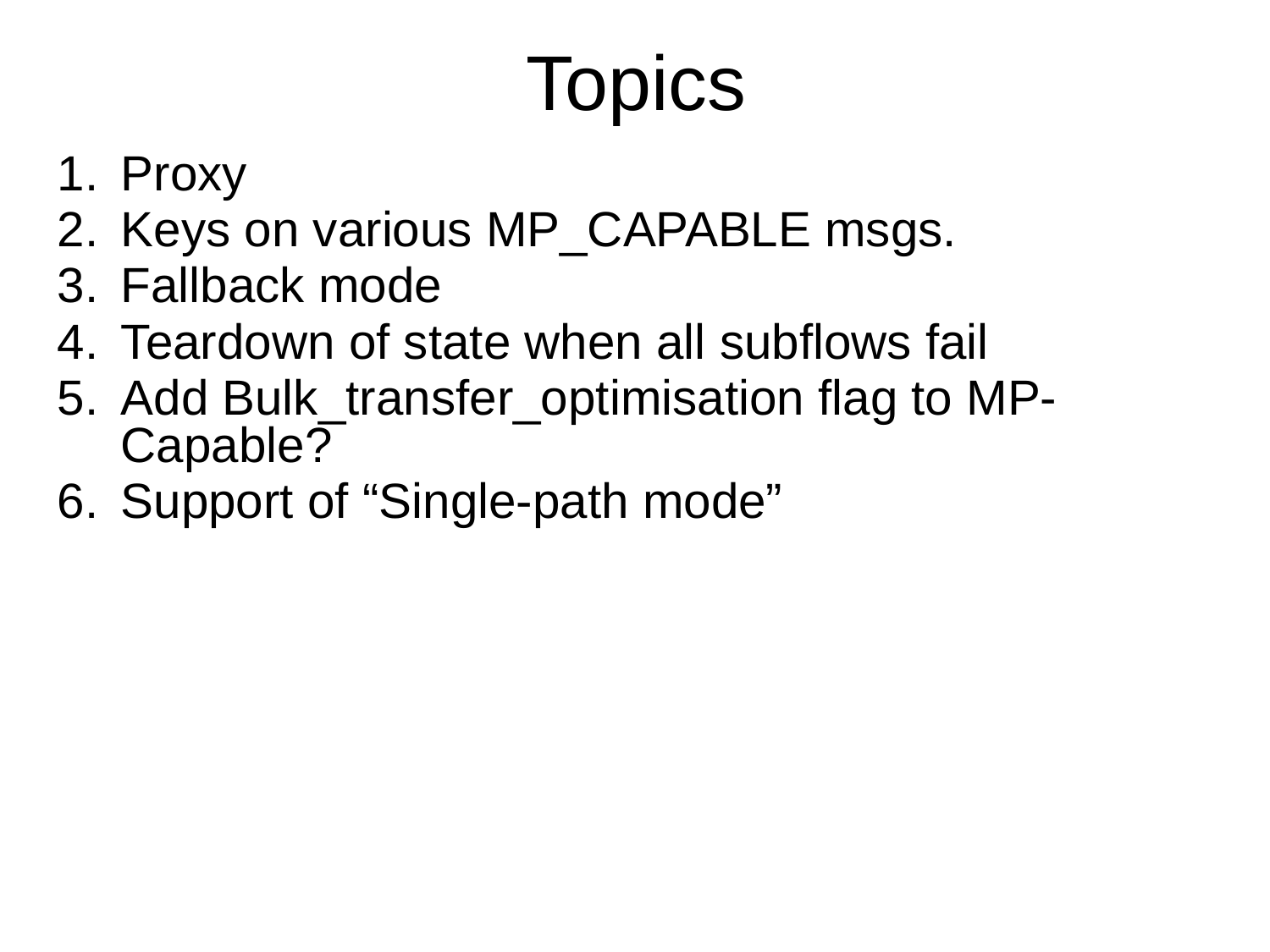

# Topics
Proxy
Keys on various MP_CAPABLE msgs.
Fallback mode
Teardown of state when all subflows fail
Add Bulk_transfer_optimisation flag to MP-Capable?
Support of “Single-path mode”